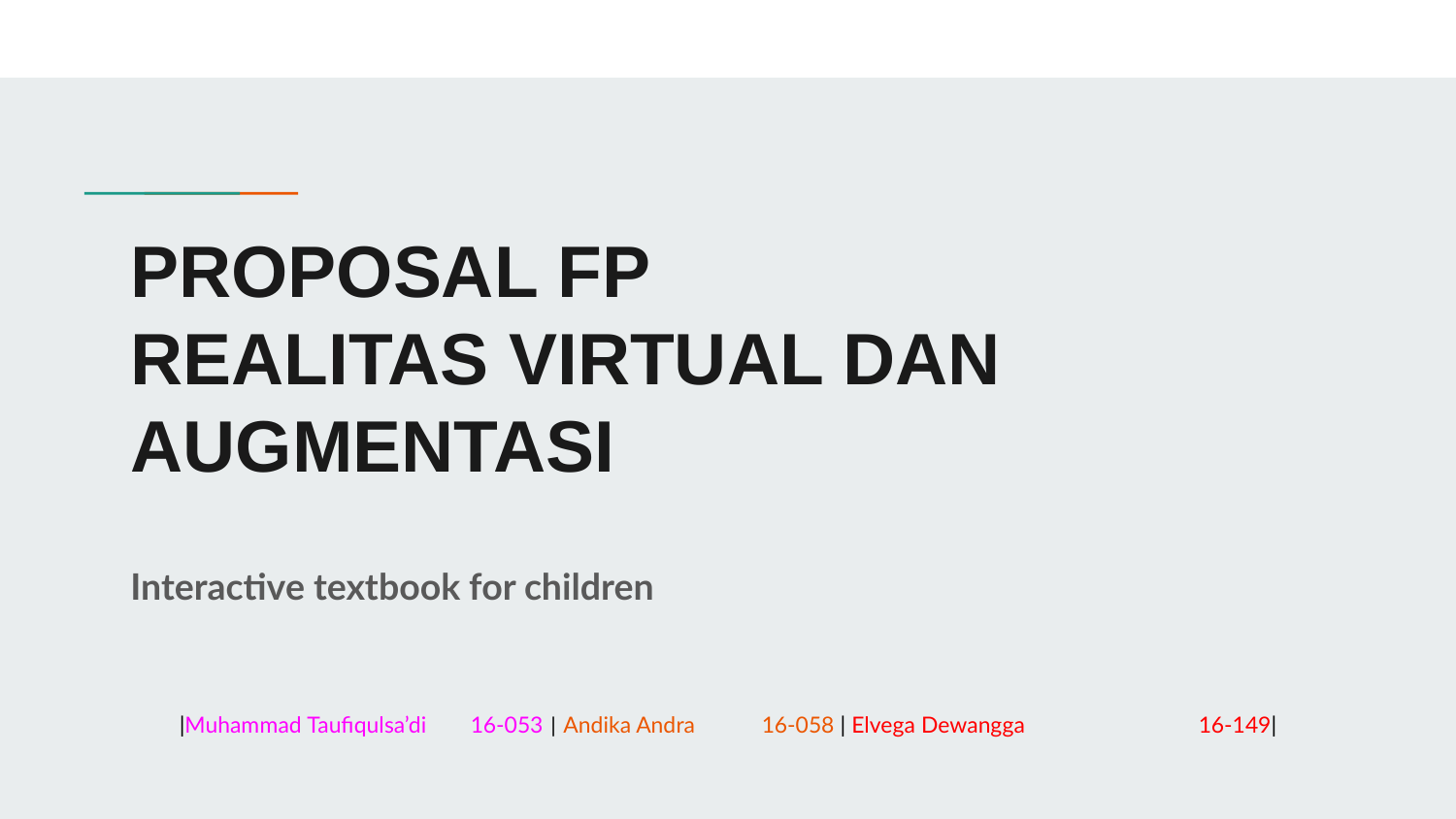

# PROPOSAL FP
REALITAS VIRTUAL DAN AUGMENTASI
Interactive textbook for children
|Muhammad Taufiqulsa’di	16-053 | Andika Andra	16-058 | Elvega Dewangga		16-149|